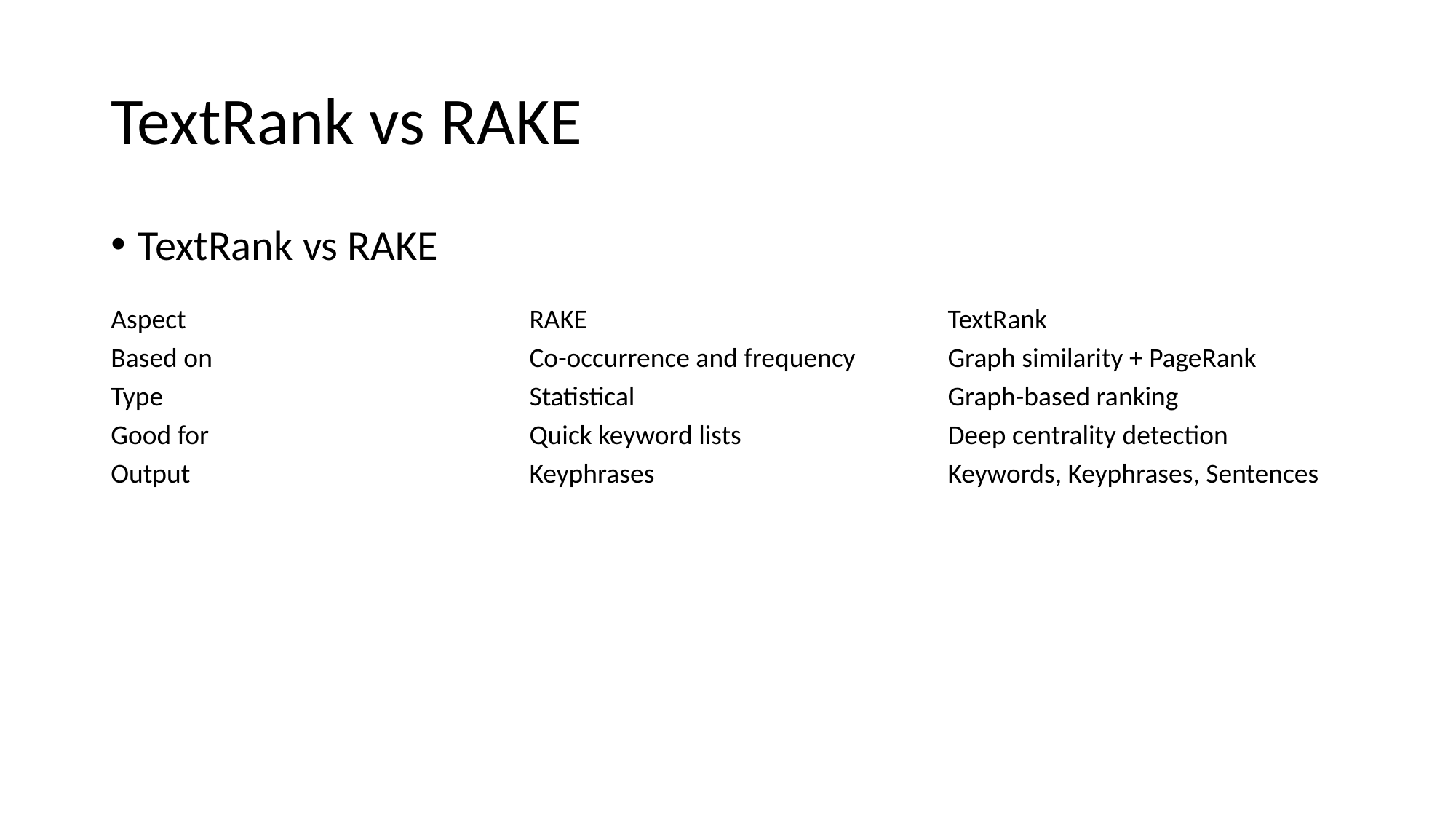

# TextRank vs RAKE
TextRank vs RAKE
| Aspect | RAKE | TextRank |
| --- | --- | --- |
| Based on | Co-occurrence and frequency | Graph similarity + PageRank |
| Type | Statistical | Graph-based ranking |
| Good for | Quick keyword lists | Deep centrality detection |
| Output | Keyphrases | Keywords, Keyphrases, Sentences |